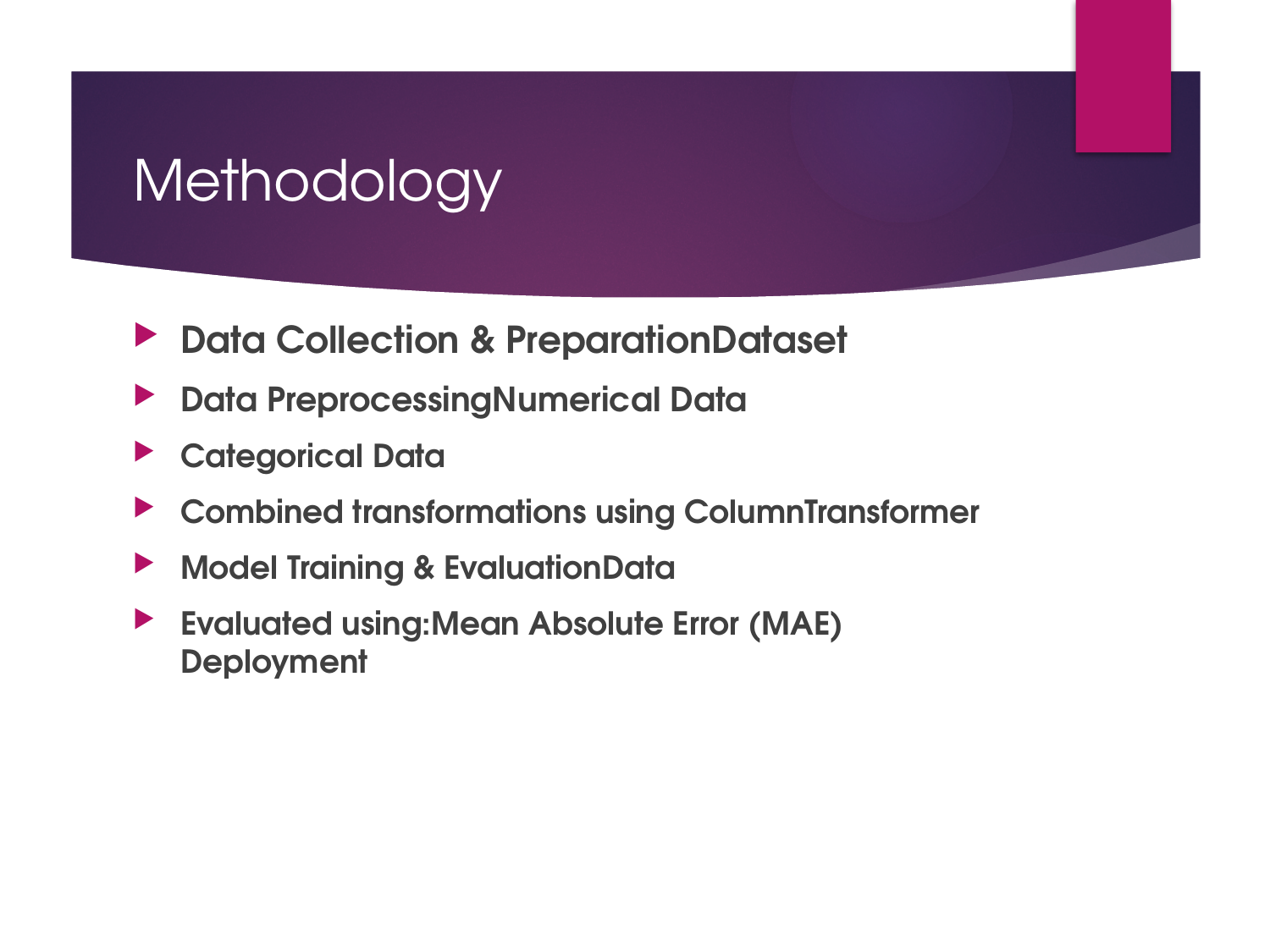

# Methodology
Data Collection & PreparationDataset
Data PreprocessingNumerical Data
Categorical Data
Combined transformations using ColumnTransformer
Model Training & EvaluationData
Evaluated using:Mean Absolute Error (MAE) Deployment